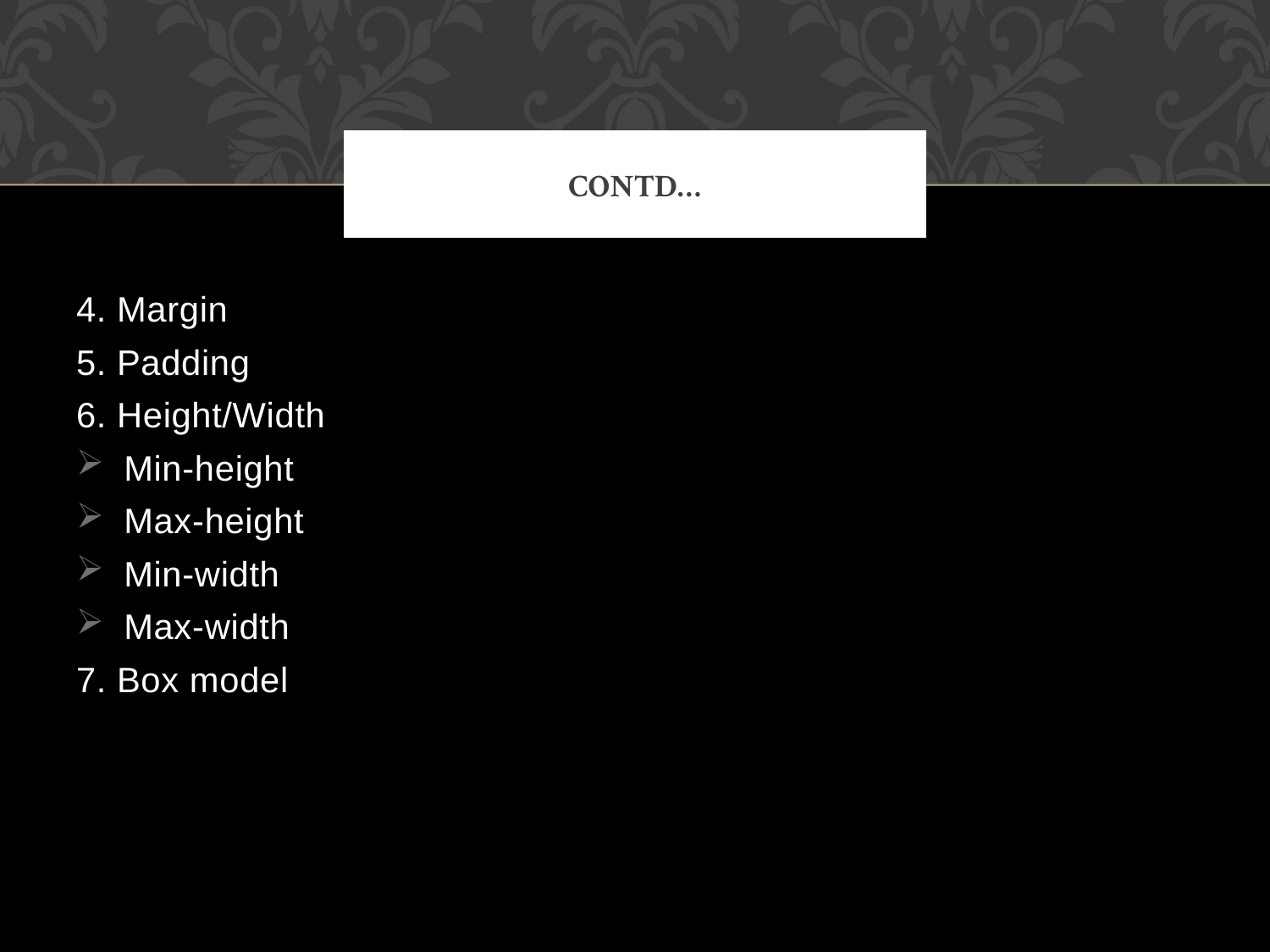

# Contd…
4. Margin
5. Padding
6. Height/Width
Min-height
Max-height
Min-width
Max-width
7. Box model